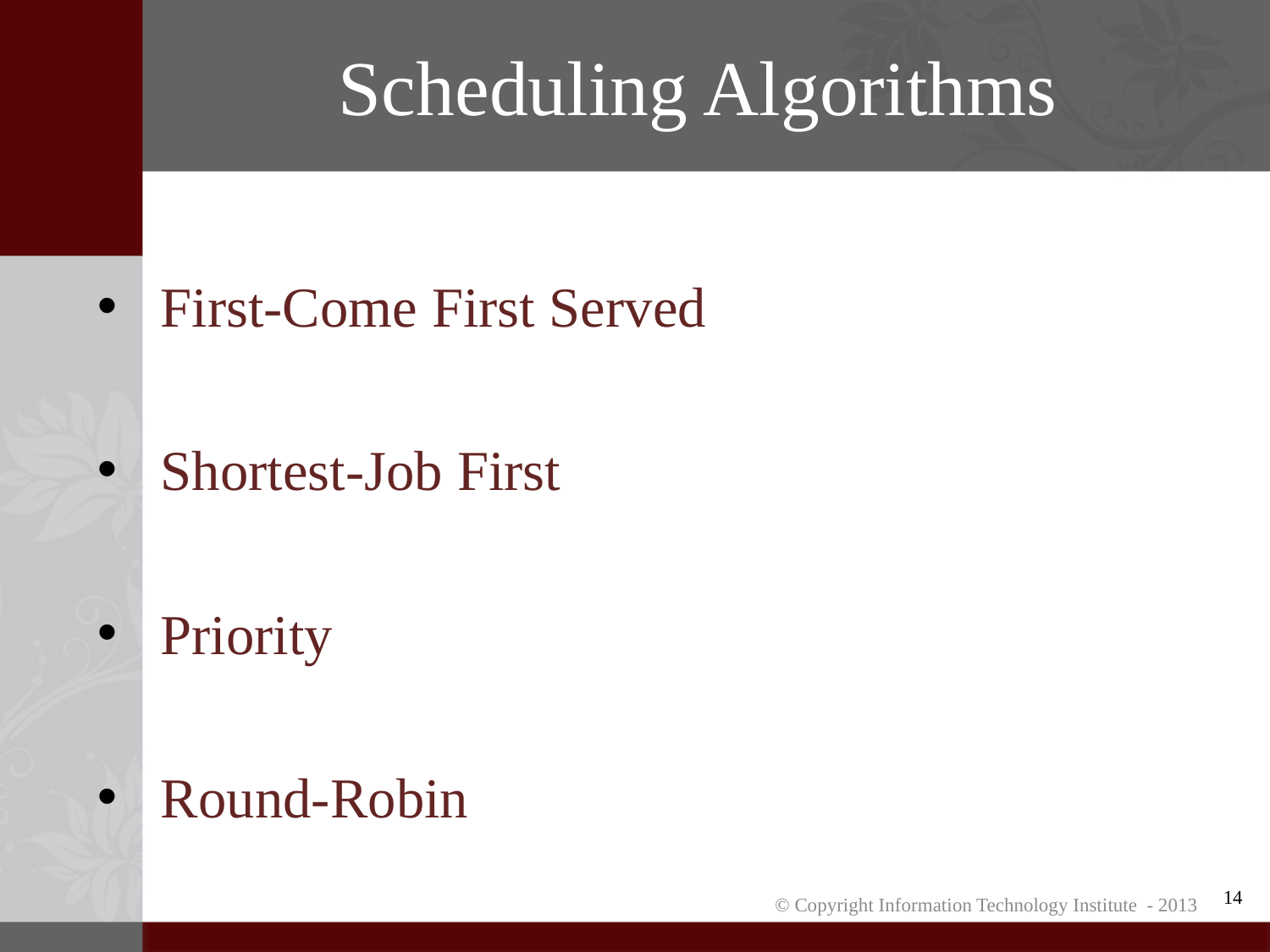

# Scheduling Algorithms
First-Come First Served

Shortest-Job First

Priority

Round-Robin